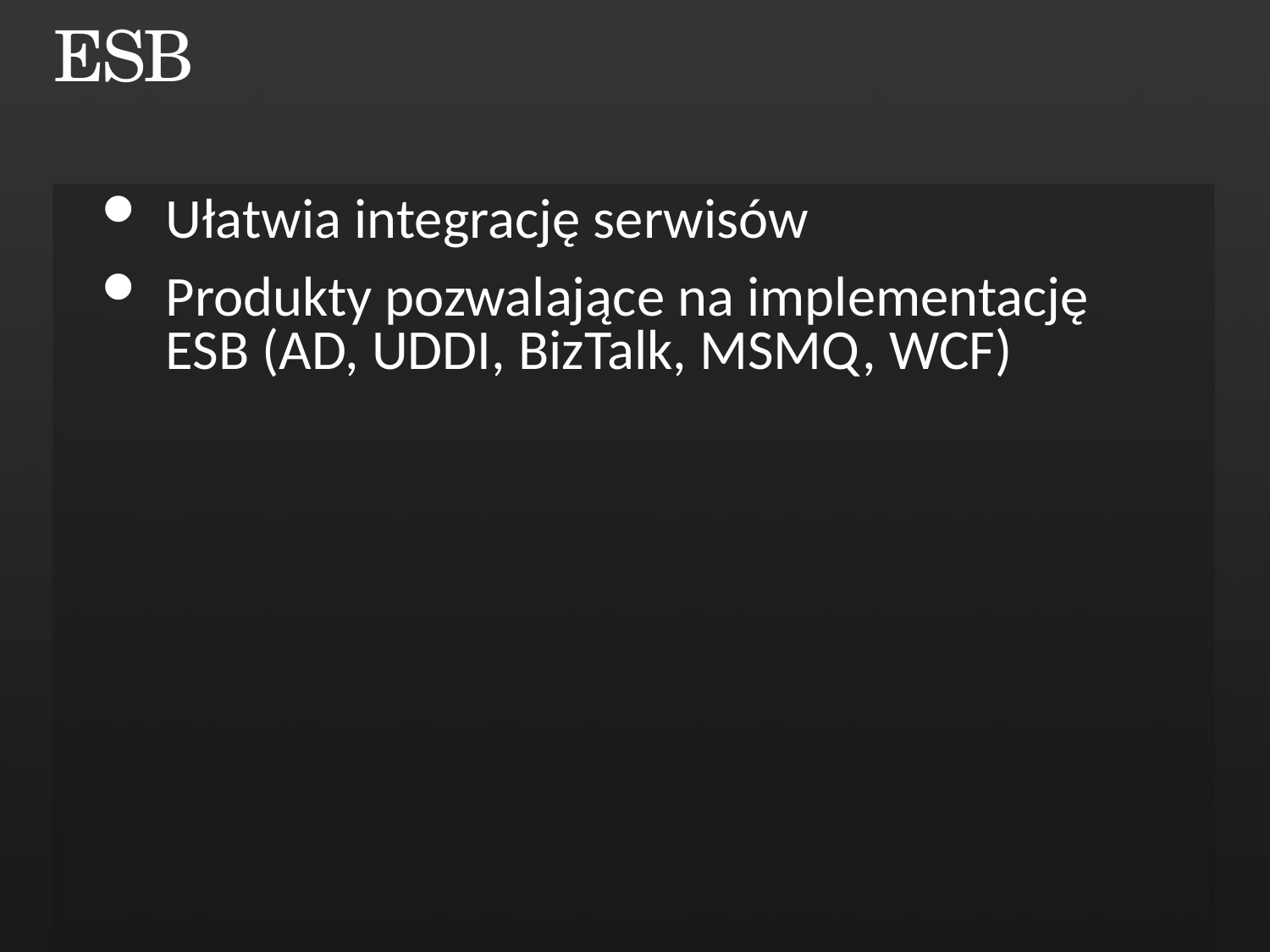

# ESB
Ułatwia integrację serwisów
Produkty pozwalające na implementację ESB (AD, UDDI, BizTalk, MSMQ, WCF)